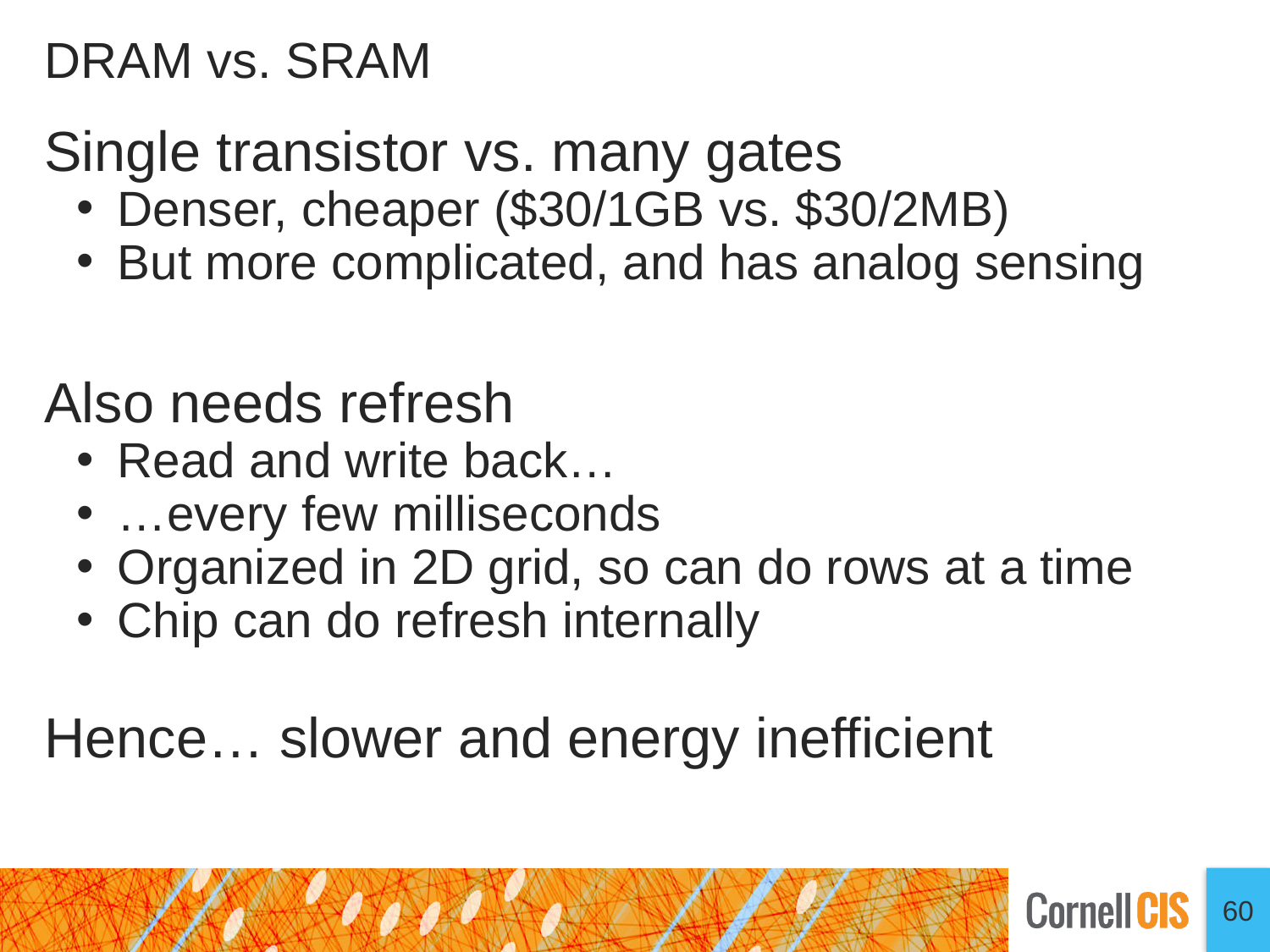

# DRAM vs. SRAM
Single transistor vs. many gates
Denser, cheaper ($30/1GB vs. $30/2MB)
But more complicated, and has analog sensing

Also needs refresh
Read and write back…
…every few milliseconds
Organized in 2D grid, so can do rows at a time
Chip can do refresh internally

Hence… slower and energy inefficient
60